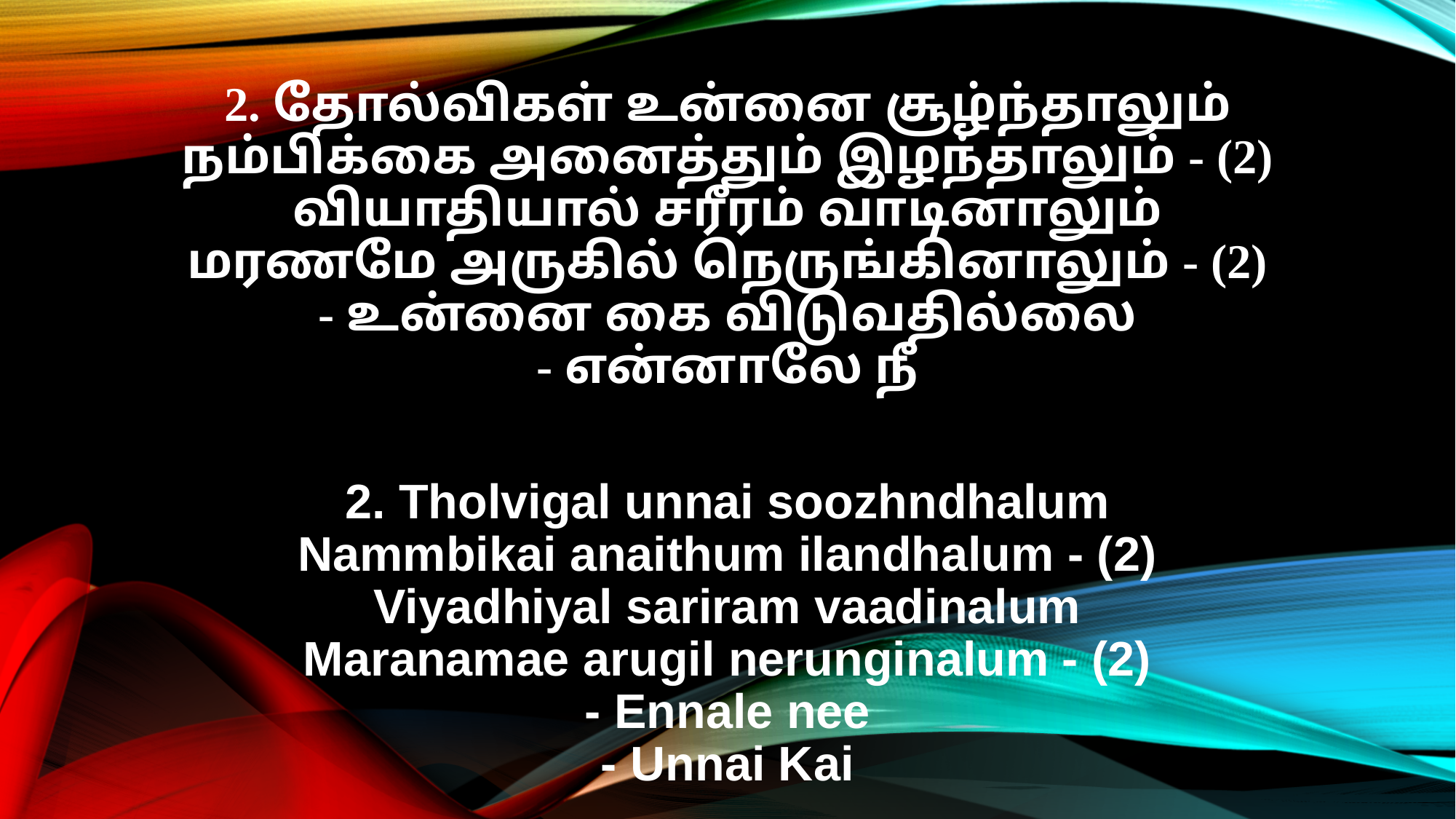

2. தோல்விகள் உன்னை சூழ்ந்தாலும்
நம்பிக்கை அனைத்தும் இழந்தாலும் - (2)
வியாதியால் சரீரம் வாடினாலும்
மரணமே அருகில் நெருங்கினாலும் - (2)
- உன்னை கை விடுவதில்லை
- என்னாலே நீ

2. Tholvigal unnai soozhndhalum
Nammbikai anaithum ilandhalum - (2)
Viyadhiyal sariram vaadinalum
Maranamae arugil nerunginalum - (2)
- Ennale nee
- Unnai Kai